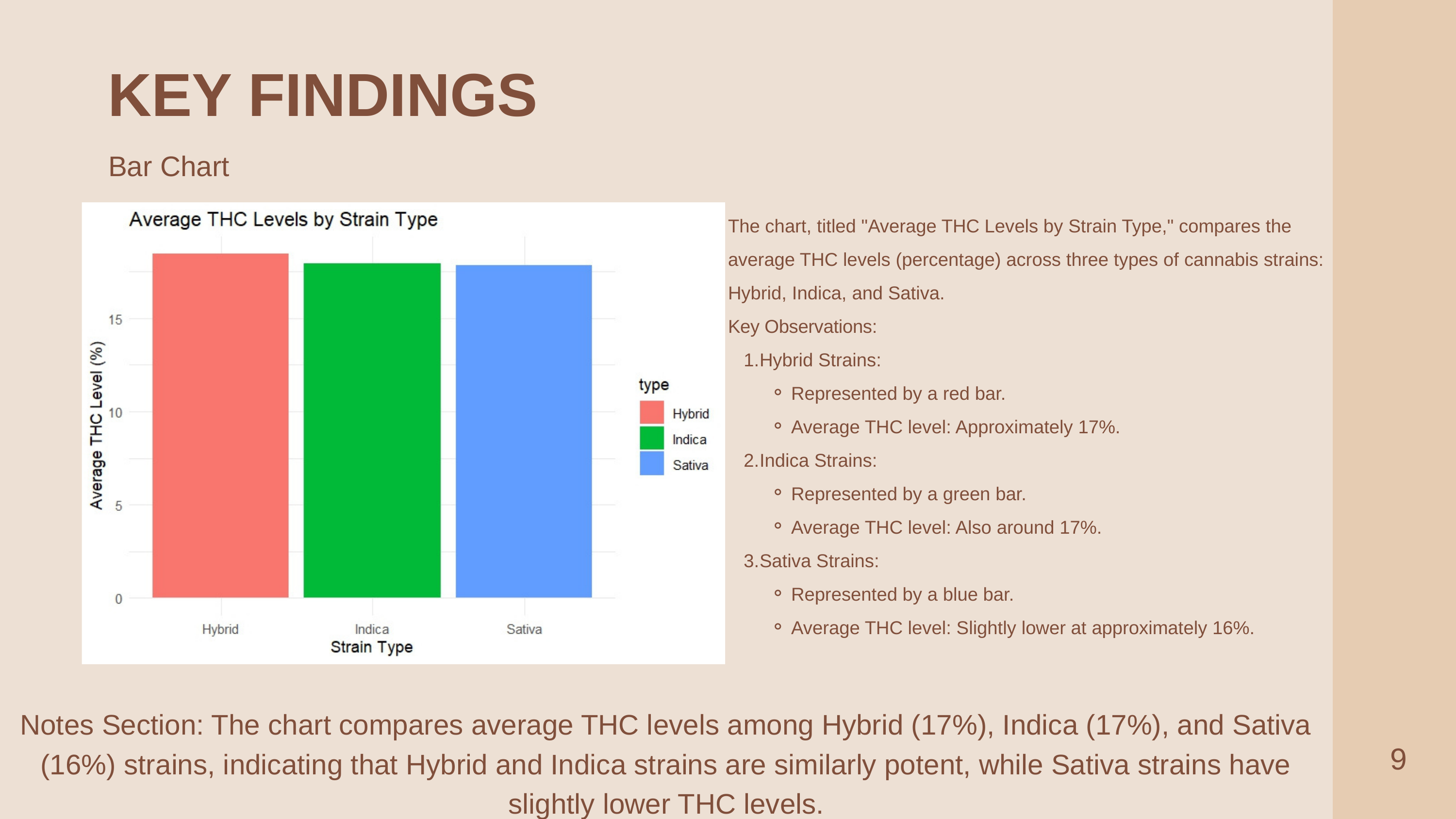

KEY FINDINGS
Bar Chart

The chart, titled "Average THC Levels by Strain Type," compares the average THC levels (percentage) across three types of cannabis strains: Hybrid, Indica, and Sativa.
Key Observations:
Hybrid Strains:
Represented by a red bar.
Average THC level: Approximately 17%.
Indica Strains:
Represented by a green bar.
Average THC level: Also around 17%.
Sativa Strains:
Represented by a blue bar.
Average THC level: Slightly lower at approximately 16%.

Notes Section: The chart compares average THC levels among Hybrid (17%), Indica (17%), and Sativa (16%) strains, indicating that Hybrid and Indica strains are similarly potent, while Sativa strains have slightly lower THC levels.
9
2